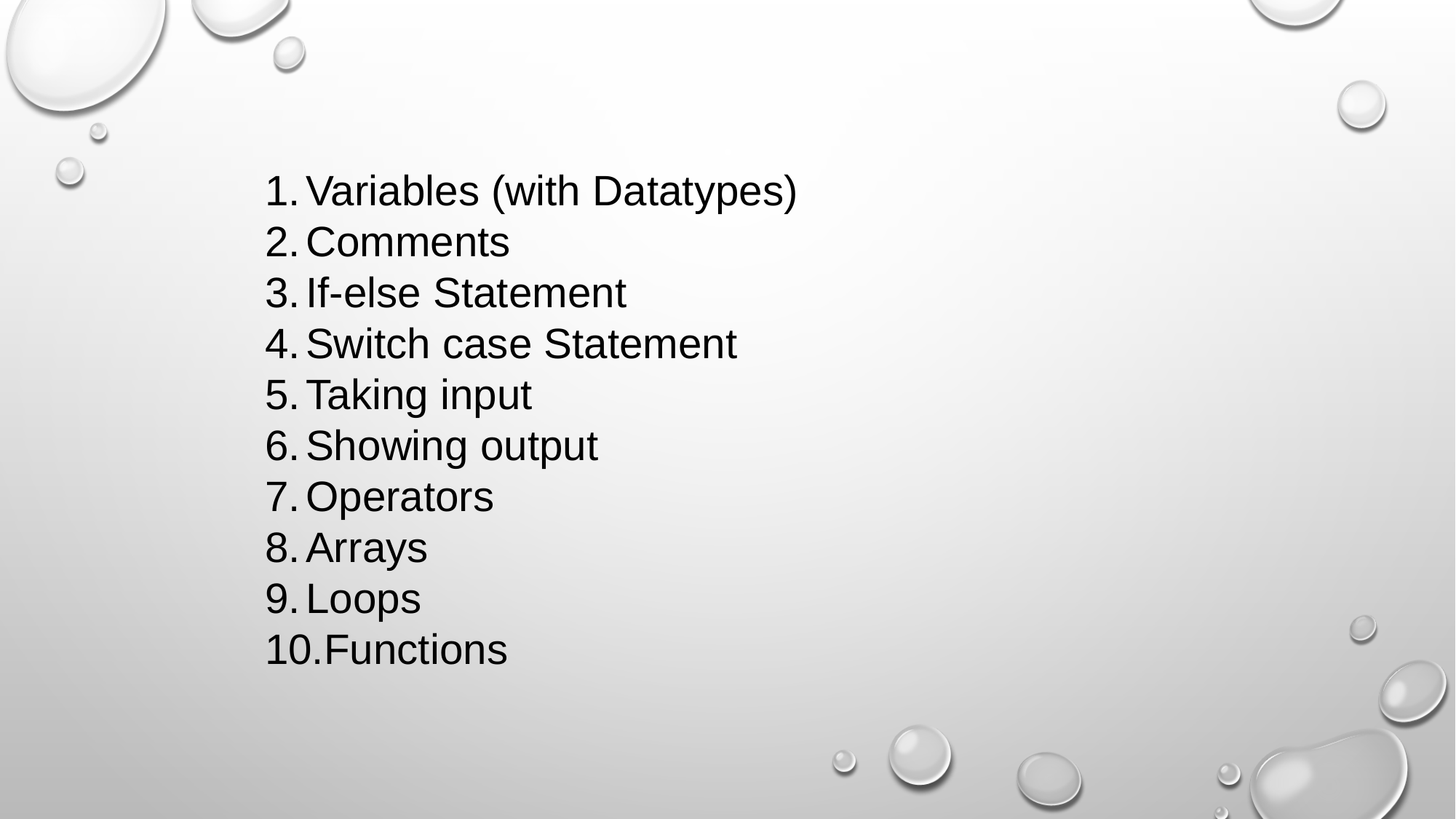

Variables (with Datatypes)
Comments
If-else Statement
Switch case Statement
Taking input
Showing output
Operators
Arrays
Loops
Functions